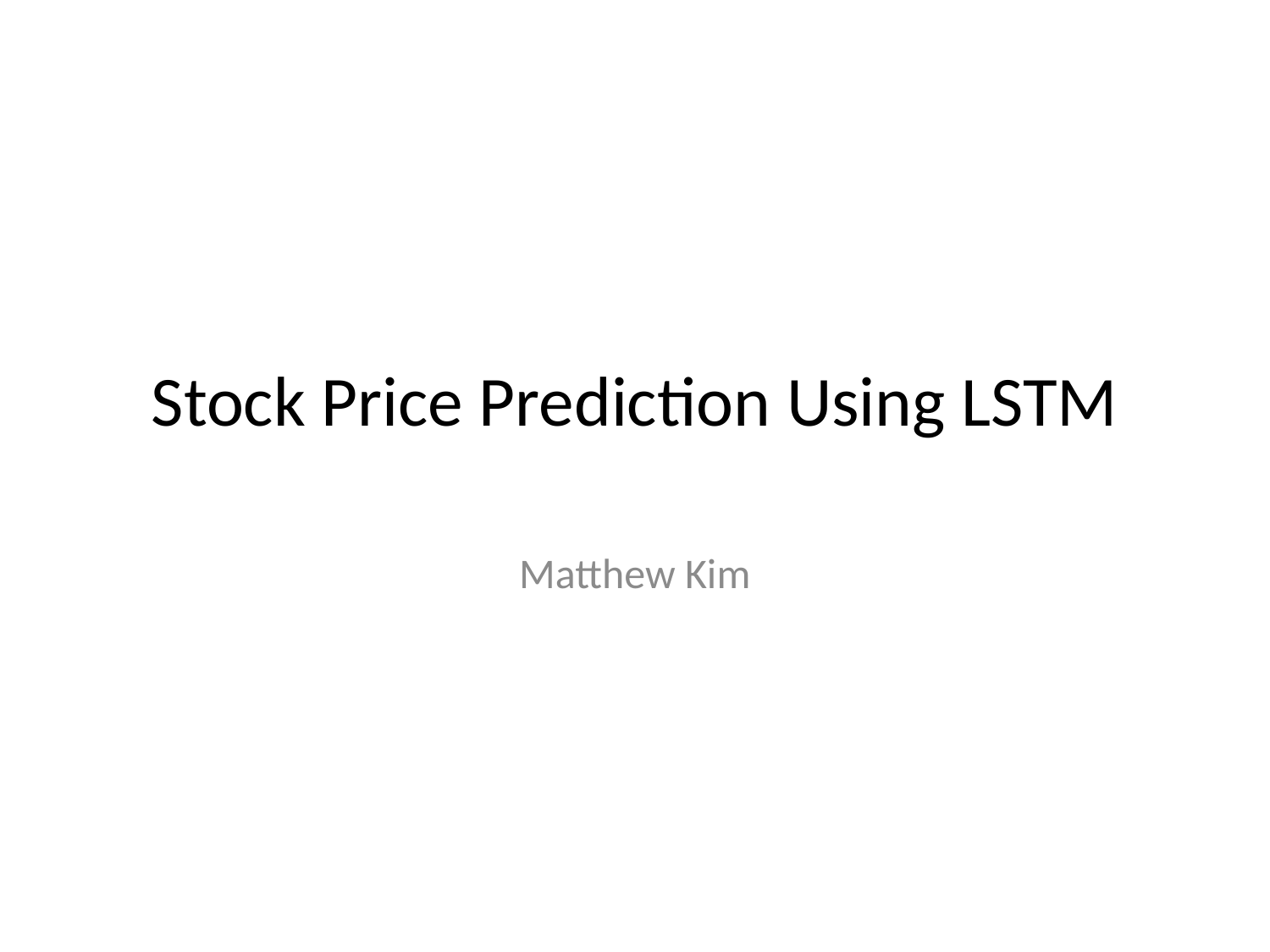

# Stock Price Prediction Using LSTM
Matthew Kim